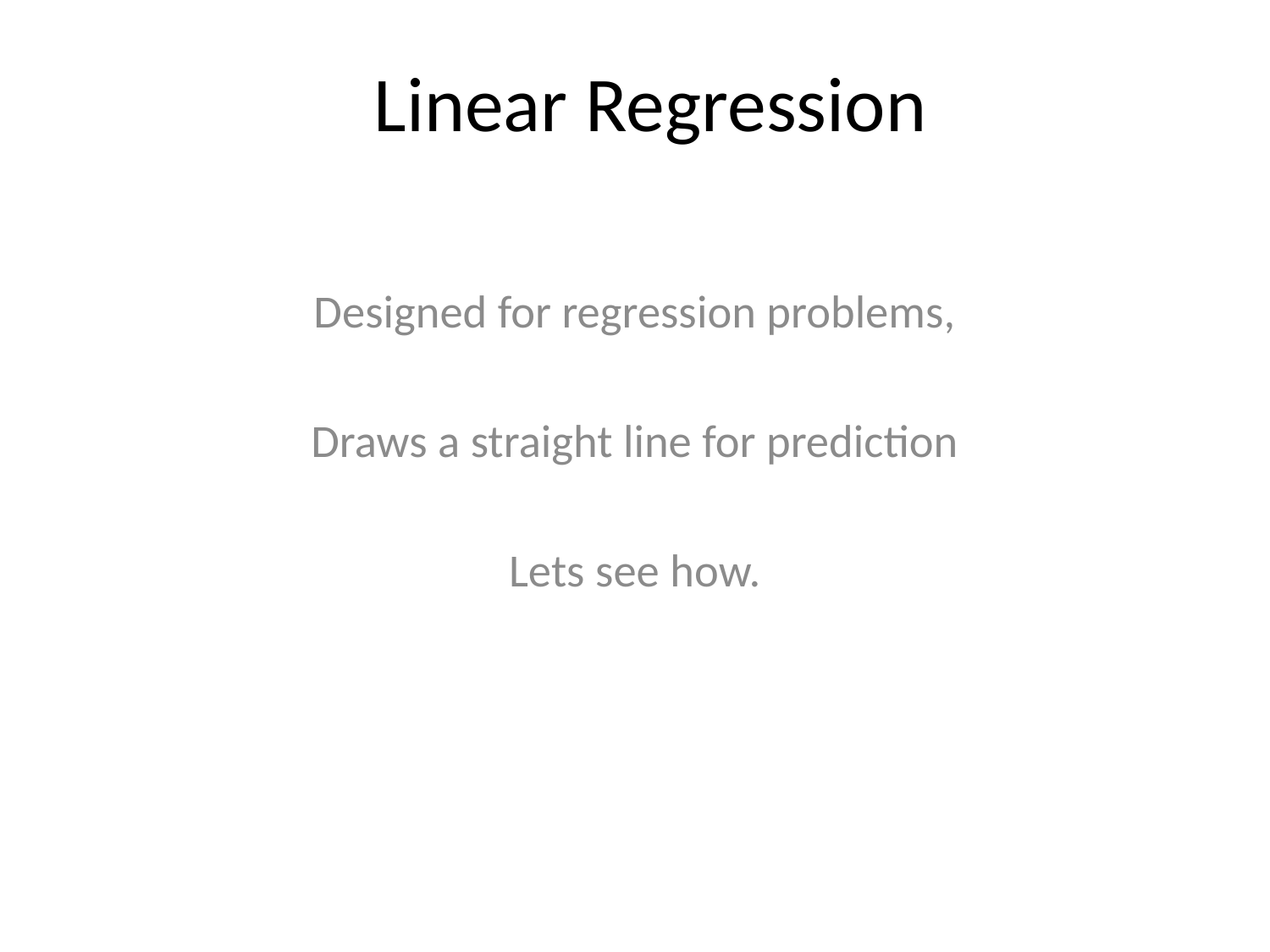

# Linear Regression
Designed for regression problems,

Draws a straight line for prediction

Lets see how.